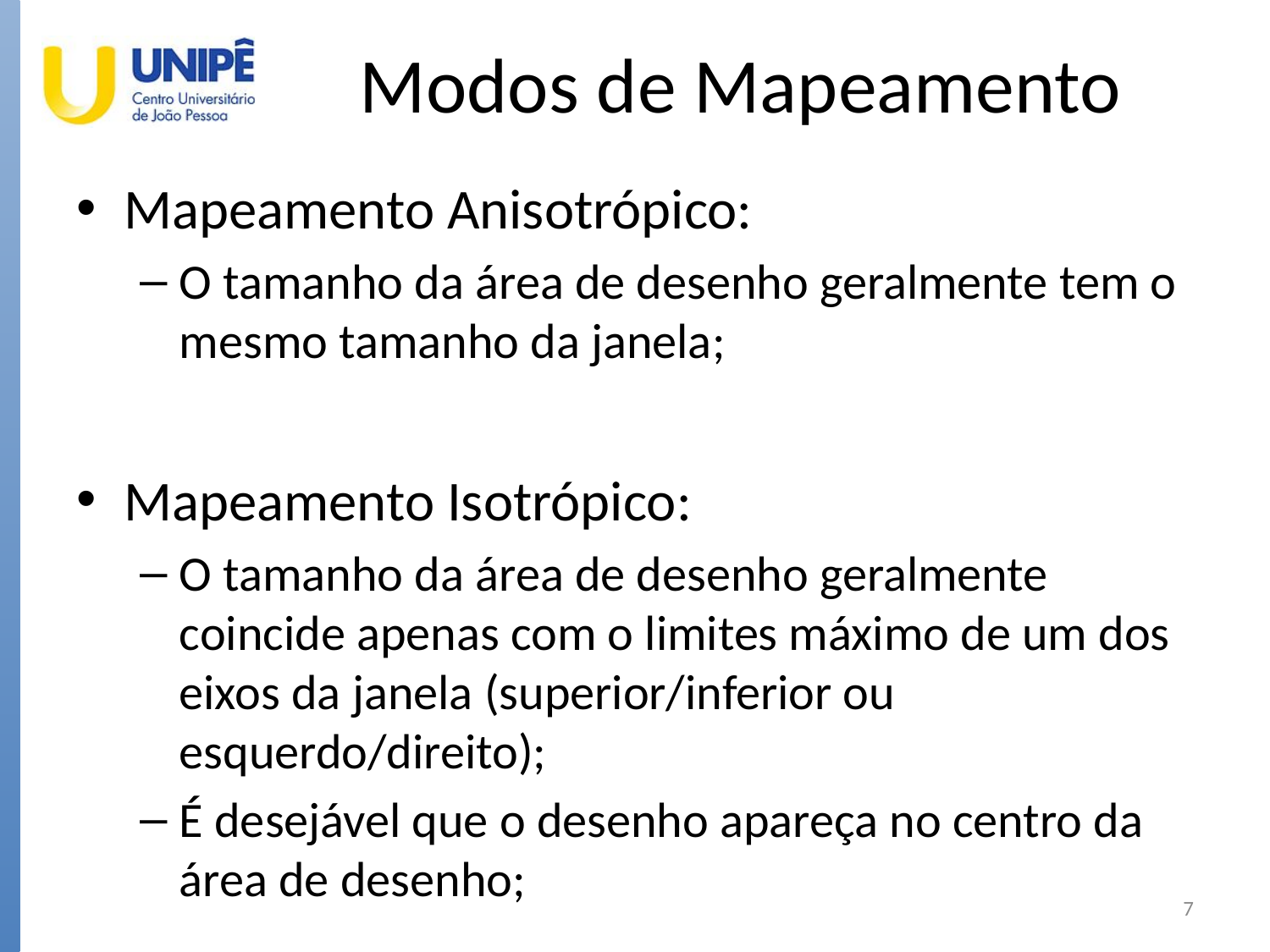

# Modos de Mapeamento
Mapeamento Anisotrópico:
O tamanho da área de desenho geralmente tem o mesmo tamanho da janela;

Mapeamento Isotrópico:
O tamanho da área de desenho geralmente coincide apenas com o limites máximo de um dos eixos da janela (superior/inferior ou esquerdo/direito);
É desejável que o desenho apareça no centro da área de desenho;

7